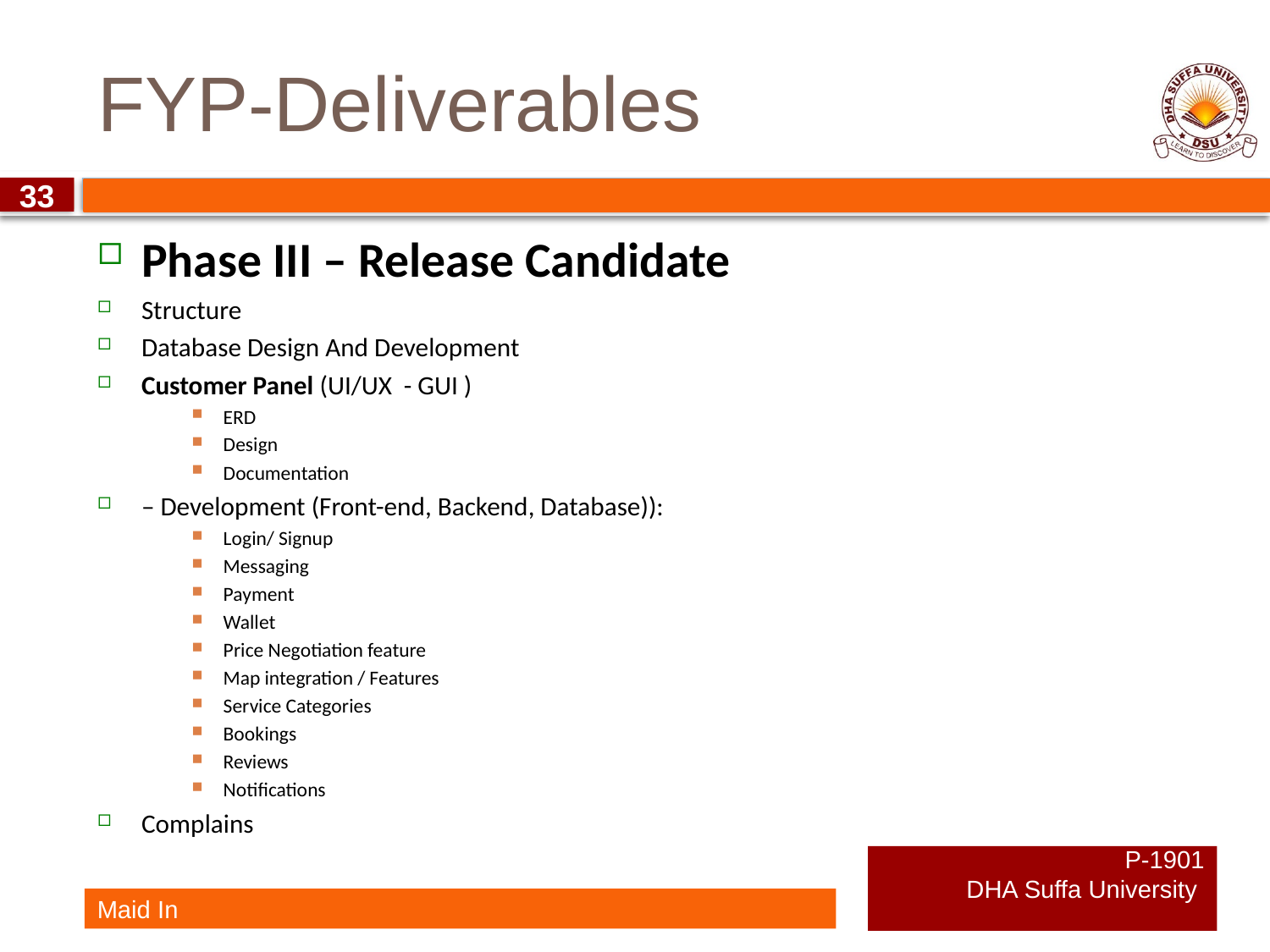

# FYP-Deliverables
33
Phase III – Release Candidate
Structure
Database Design And Development
Customer Panel (UI/UX  - GUI )
ERD
Design
Documentation
– Development (Front-end, Backend, Database)):
Login/ Signup
Messaging
Payment
Wallet
Price Negotiation feature
Map integration / Features
Service Categories
Bookings
Reviews
Notifications
Complains
P-1901
DHA Suffa University

Maid In